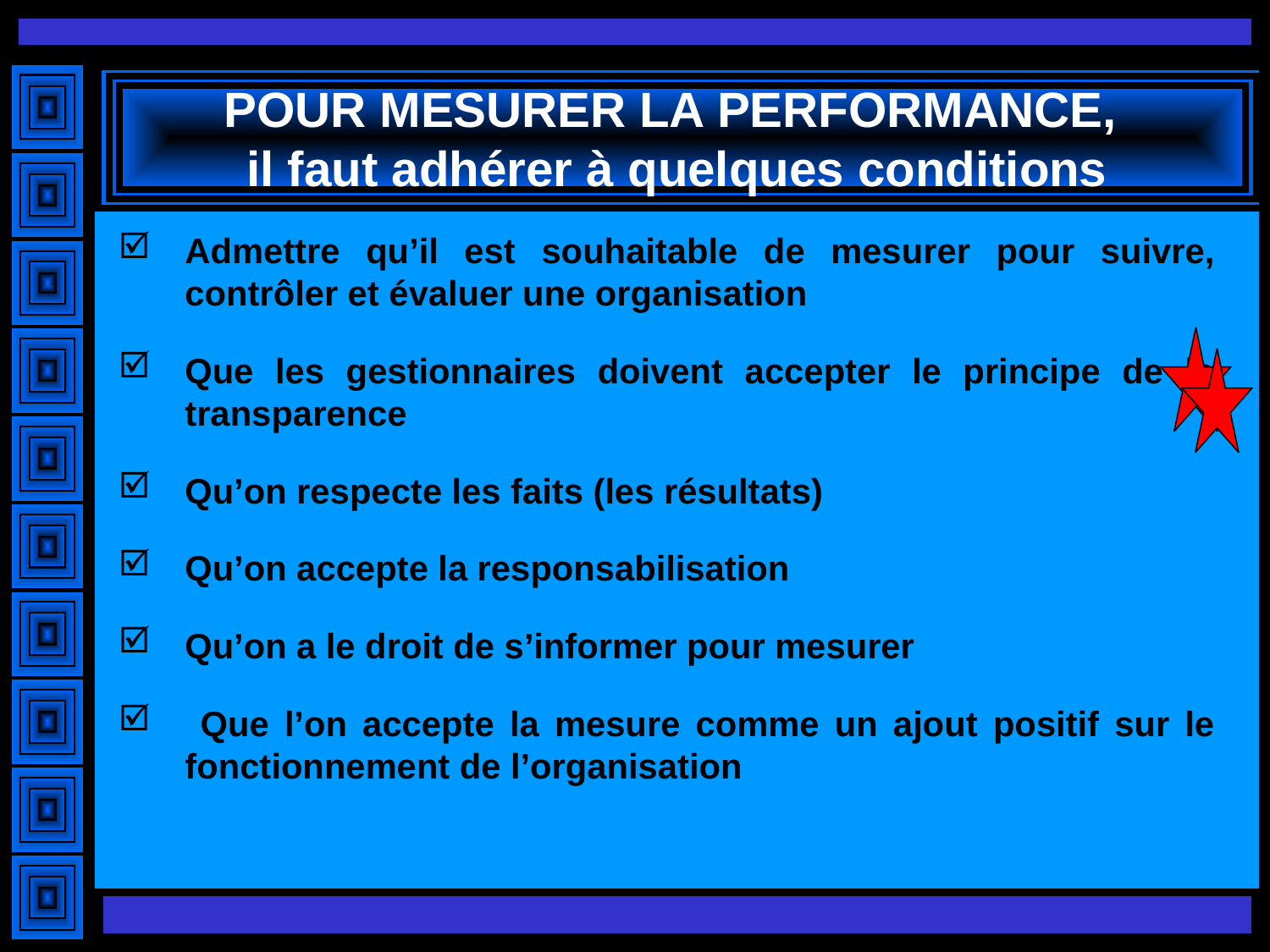

# POUR MESURER LA PERFORMANCE, il faut adhérer à quelques conditions
Admettre qu’il est souhaitable de mesurer pour suivre, contrôler et évaluer une organisation
Que les gestionnaires doivent accepter le principe de la transparence
Qu’on respecte les faits (les résultats)
Qu’on accepte la responsabilisation
Qu’on a le droit de s’informer pour mesurer
 Que l’on accepte la mesure comme un ajout positif sur le fonctionnement de l’organisation